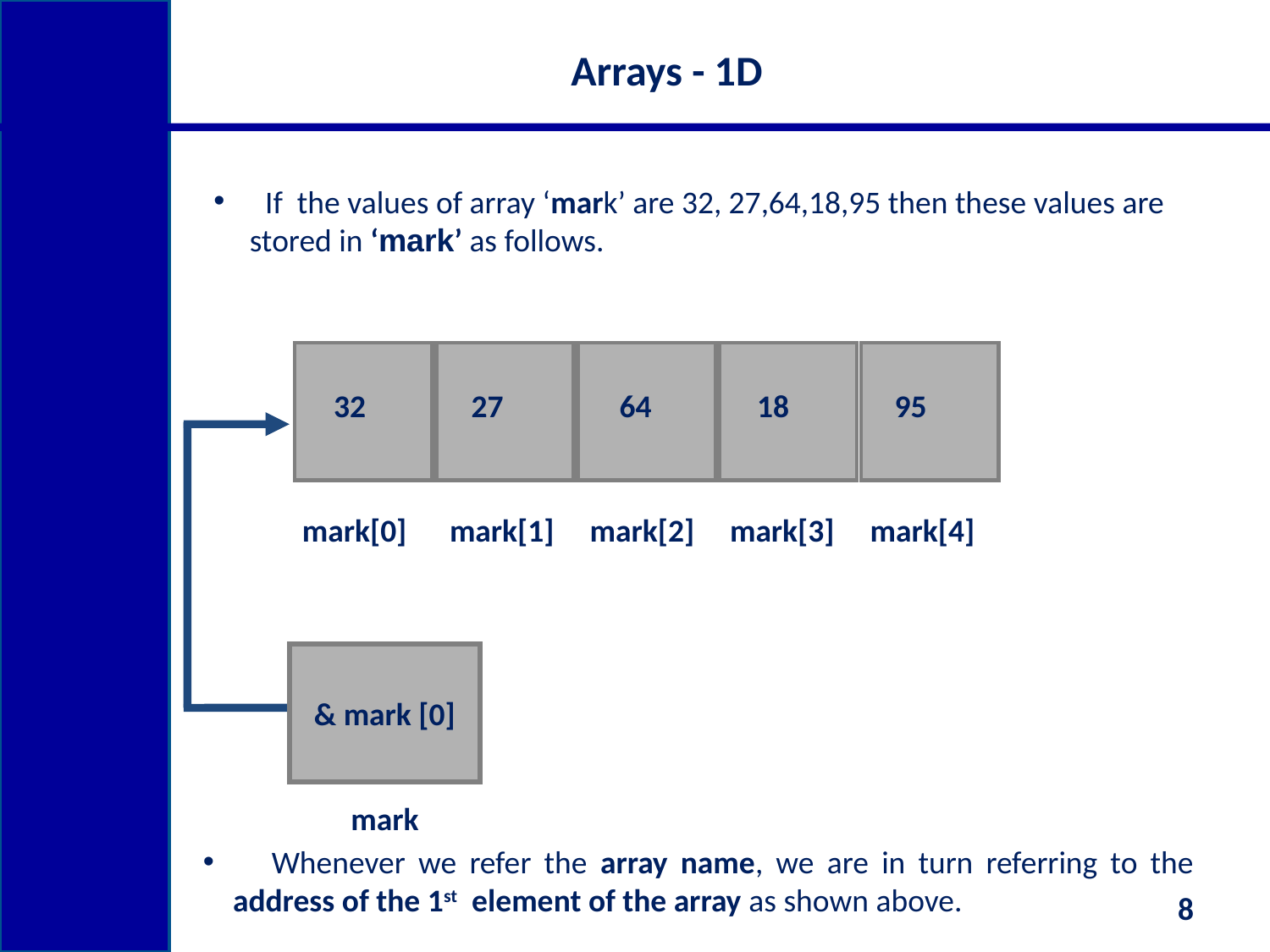

# Arrays - 1D
   If  the values of array ‘mark’ are 32, 27,64,18,95 then these values are
     stored in ‘mark’ as follows.

32
27
64
18
95

mark[0]
mark[1]
mark[2]
mark[3]
mark[4]
& mark [0]
mark
   Whenever we refer the array name, we are in turn referring to the address of the 1st  element of the array as shown above.
8